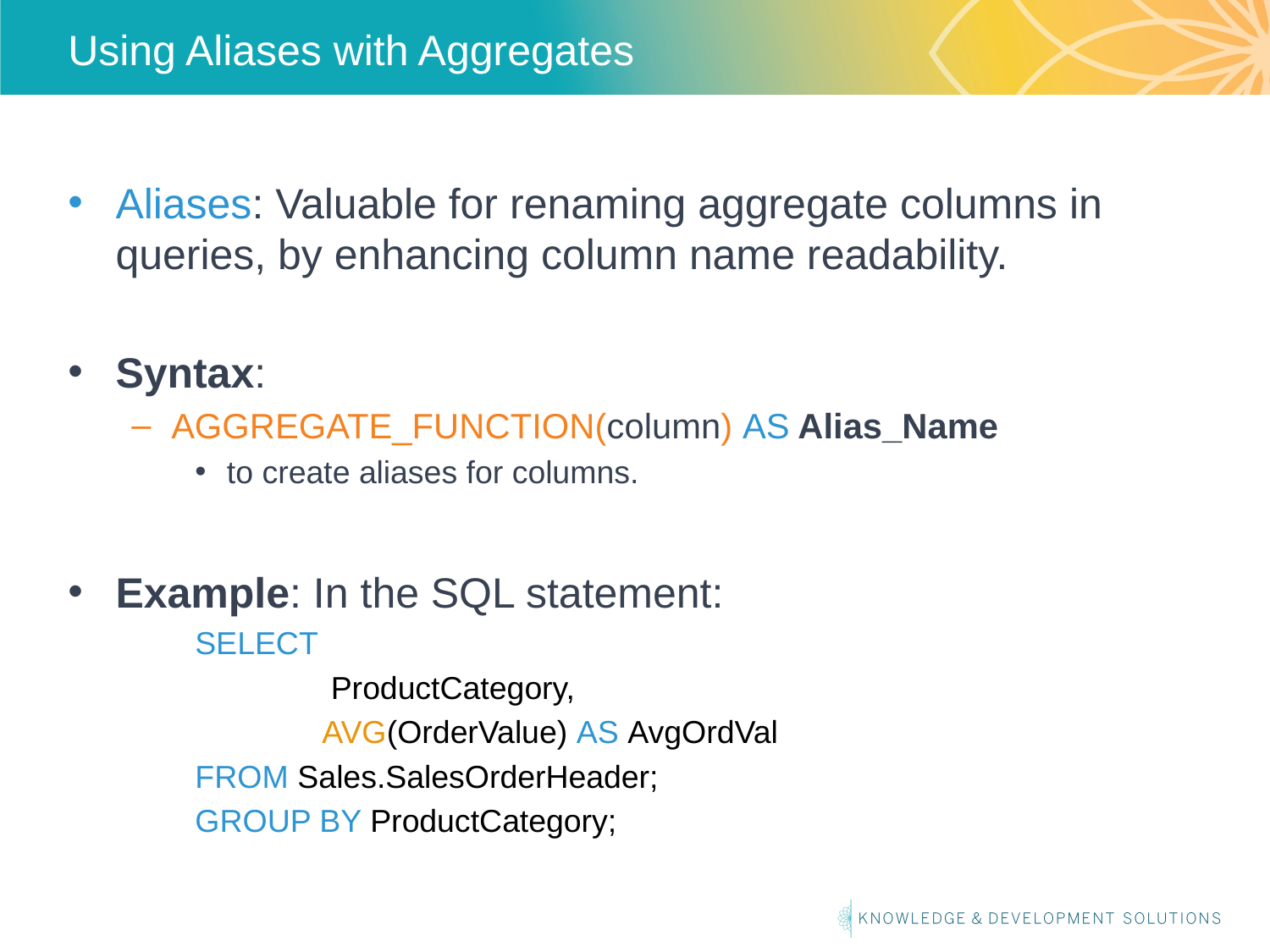

# Using Aliases with Aggregates
Aliases: Valuable for renaming aggregate columns in queries, by enhancing column name readability.

Syntax:
AGGREGATE_FUNCTION(column) AS Alias_Name
to create aliases for columns.

Example: In the SQL statement:
SELECT
	 ProductCategory,
	AVG(OrderValue) AS AvgOrdVal
FROM Sales.SalesOrderHeader;
GROUP BY ProductCategory;